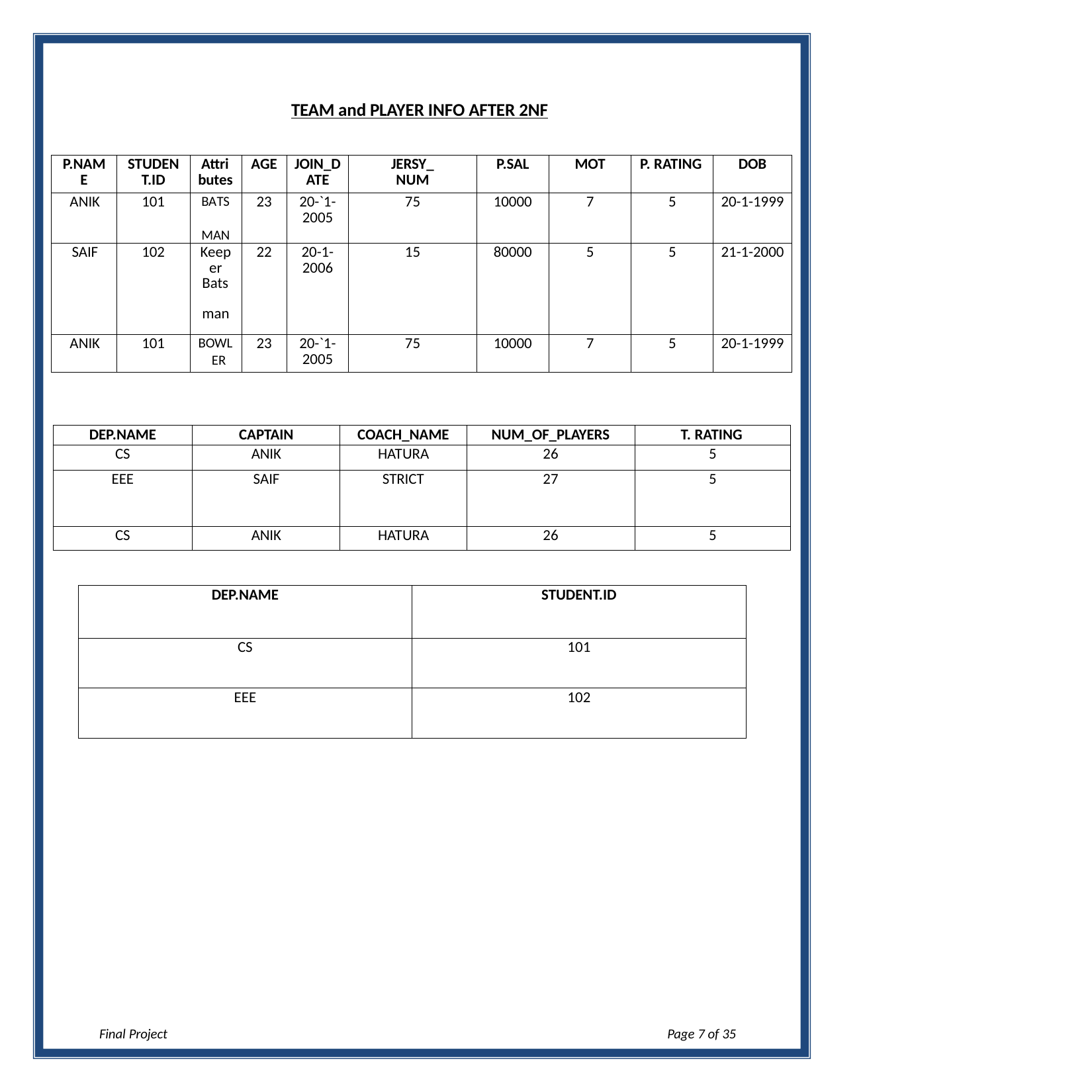

TEAM and PLAYER INFO AFTER 2NF
| P.NAM E | STUDEN T.ID | Attri butes | AGE | JOIN\_D ATE | JERSY\_ NUM | P.SAL | MOT | P. RATING | DOB |
| --- | --- | --- | --- | --- | --- | --- | --- | --- | --- |
| ANIK | 101 | BATS MAN | 23 | 20-`1- 2005 | 75 | 10000 | 7 | 5 | 20-1-1999 |
| SAIF | 102 | Keep er Bats man | 22 | 20-1- 2006 | 15 | 80000 | 5 | 5 | 21-1-2000 |
| ANIK | 101 | BOWL ER | 23 | 20-`1- 2005 | 75 | 10000 | 7 | 5 | 20-1-1999 |
| DEP.NAME | CAPTAIN | COACH\_NAME | NUM\_OF\_PLAYERS | T. RATING |
| --- | --- | --- | --- | --- |
| CS | ANIK | HATURA | 26 | 5 |
| EEE | SAIF | STRICT | 27 | 5 |
| CS | ANIK | HATURA | 26 | 5 |
| DEP.NAME | STUDENT.ID |
| --- | --- |
| CS | 101 |
| EEE | 102 |
Final Project
Page 7 of 35